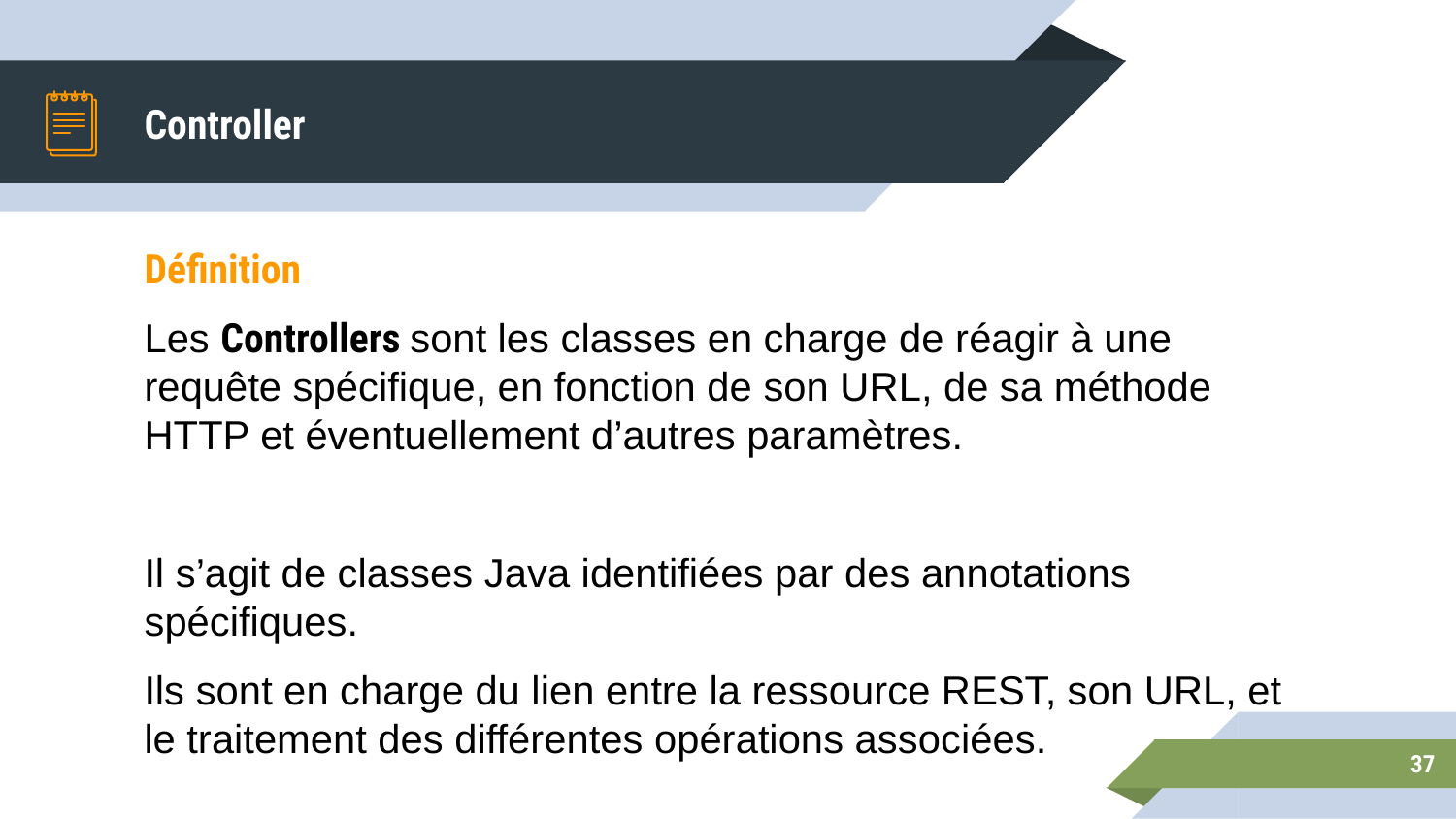

# Controller

Définition
Les Controllers sont les classes en charge de réagir à une requête spécifique, en fonction de son URL, de sa méthode HTTP et éventuellement d’autres paramètres.

Il s’agit de classes Java identifiées par des annotations spécifiques.
Ils sont en charge du lien entre la ressource REST, son URL, et le traitement des différentes opérations associées.

37